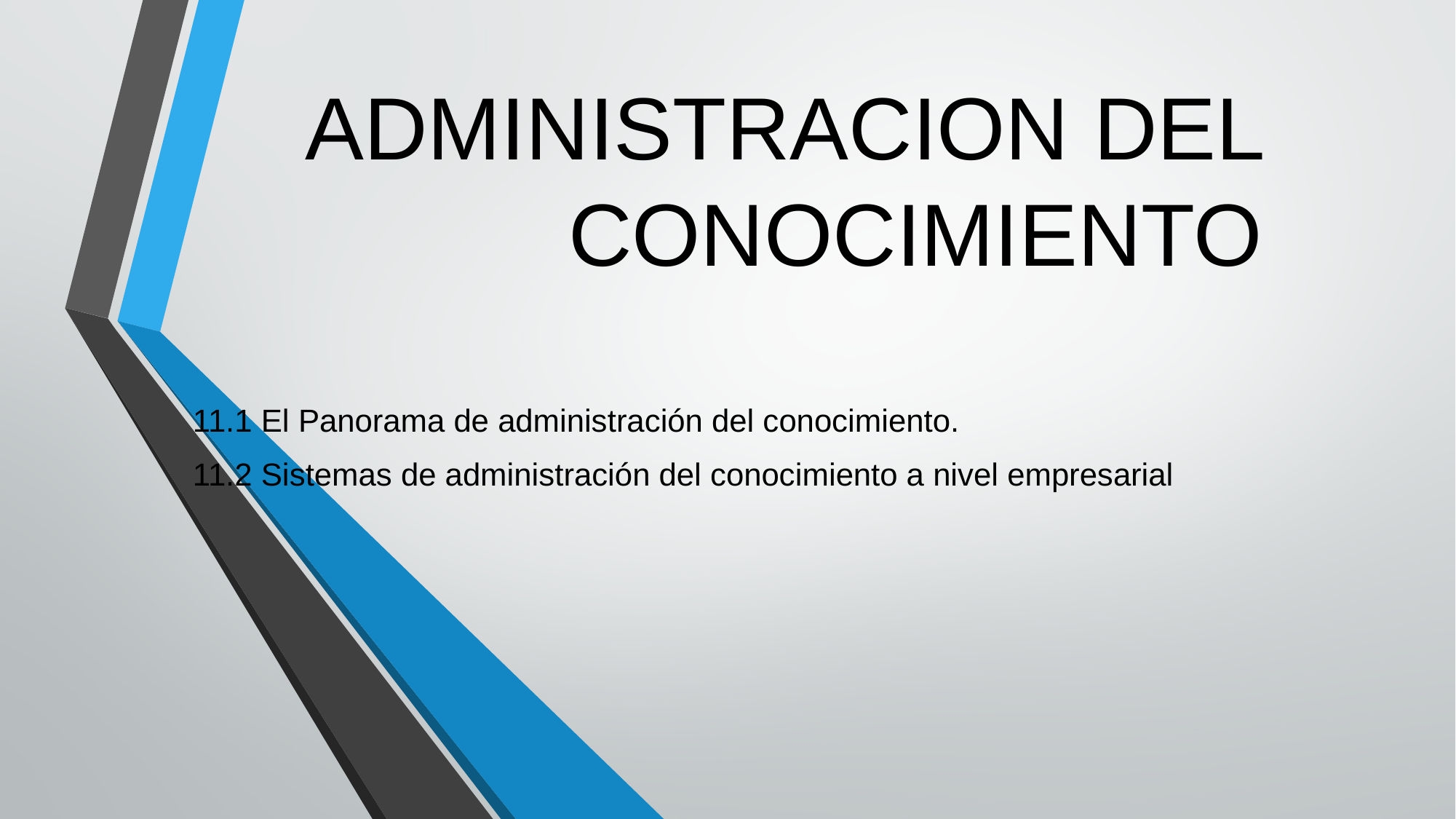

# ADMINISTRACION DEL CONOCIMIENTO
11.1 El Panorama de administración del conocimiento.
11.2 Sistemas de administración del conocimiento a nivel empresarial